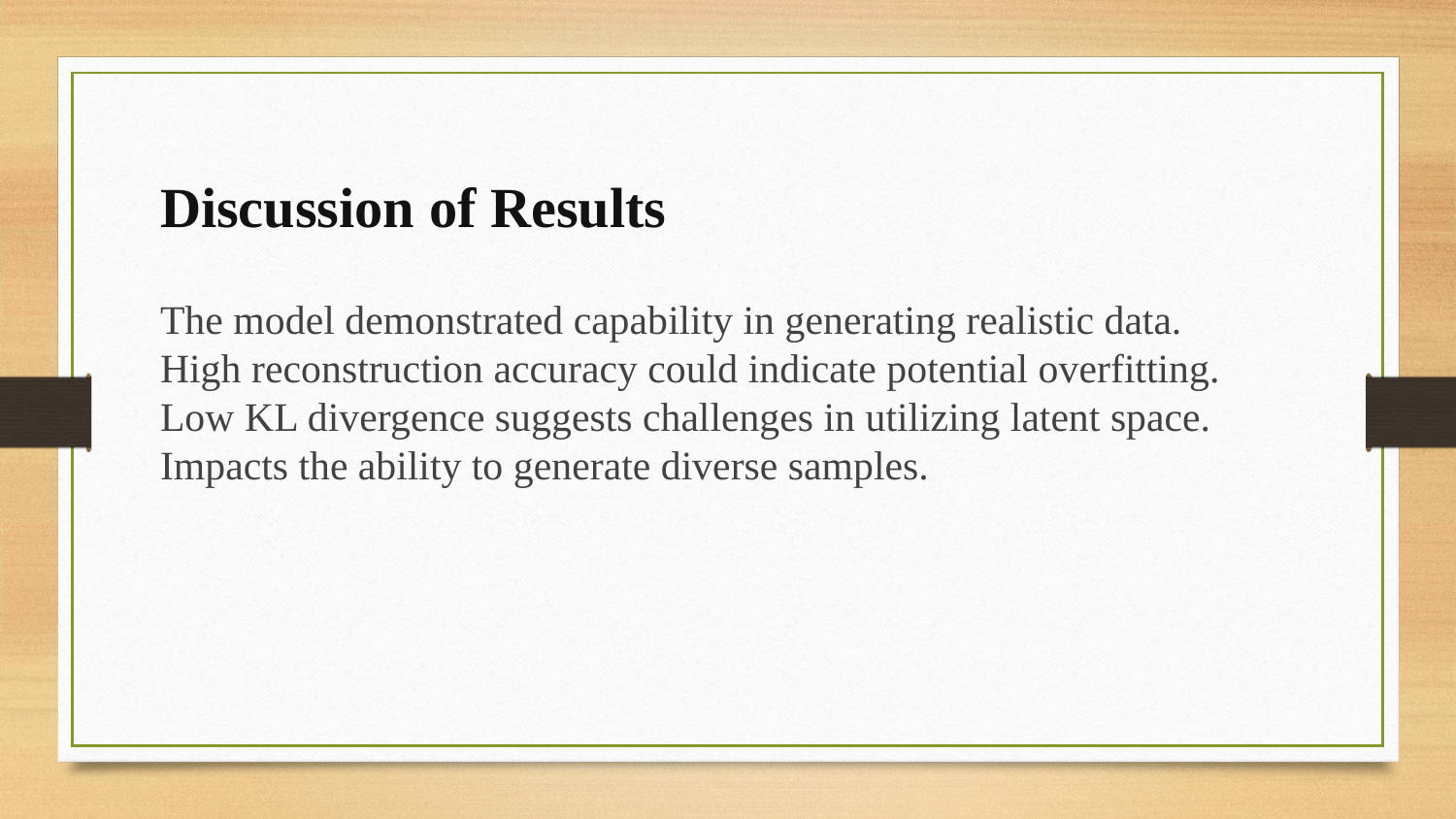

Discussion of Results
The model demonstrated capability in generating realistic data.
High reconstruction accuracy could indicate potential overfitting.
Low KL divergence suggests challenges in utilizing latent space.
Impacts the ability to generate diverse samples.